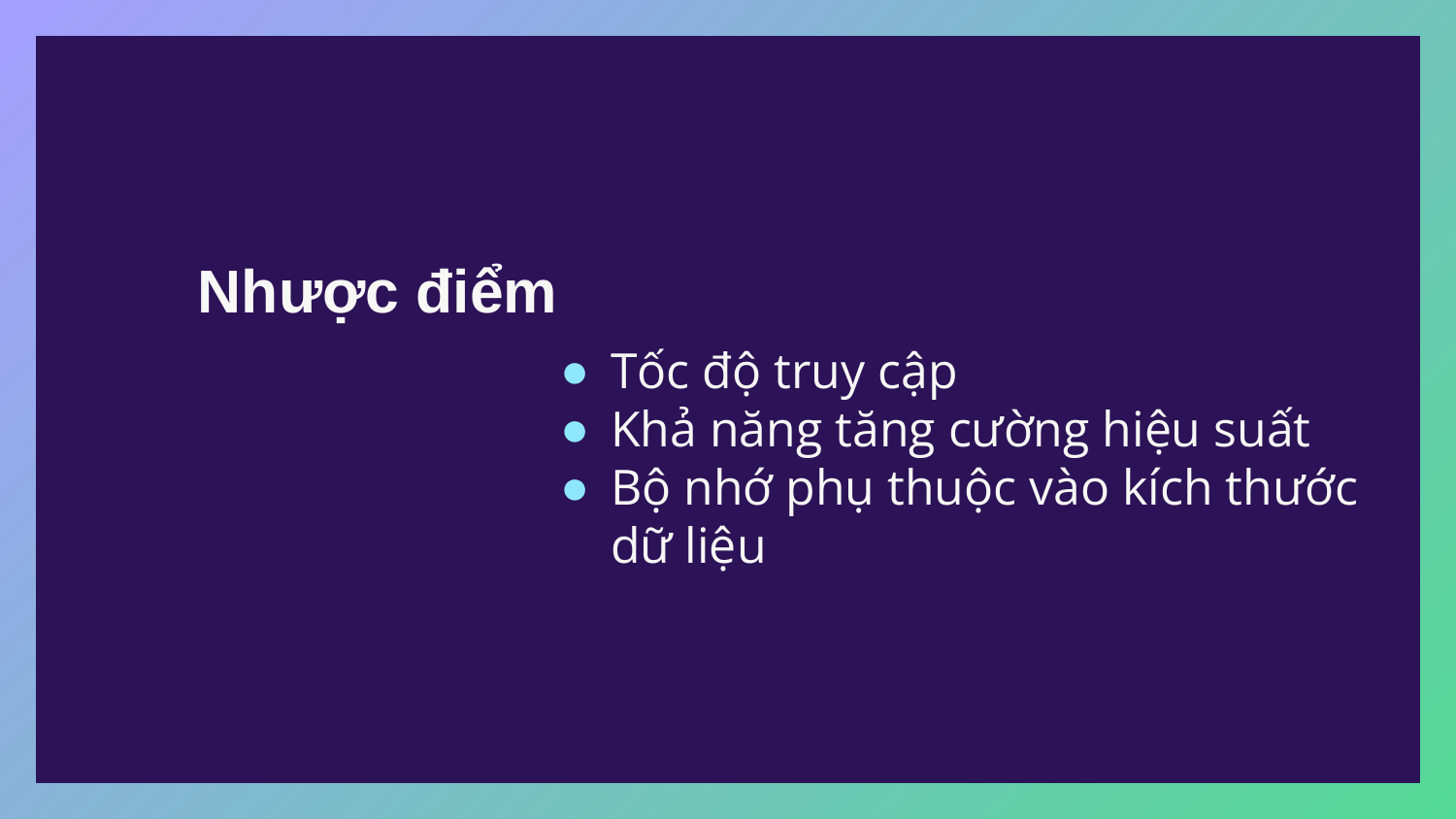

# Nhược điểm
Tốc độ truy cập
Khả năng tăng cường hiệu suất
Bộ nhớ phụ thuộc vào kích thước dữ liệu